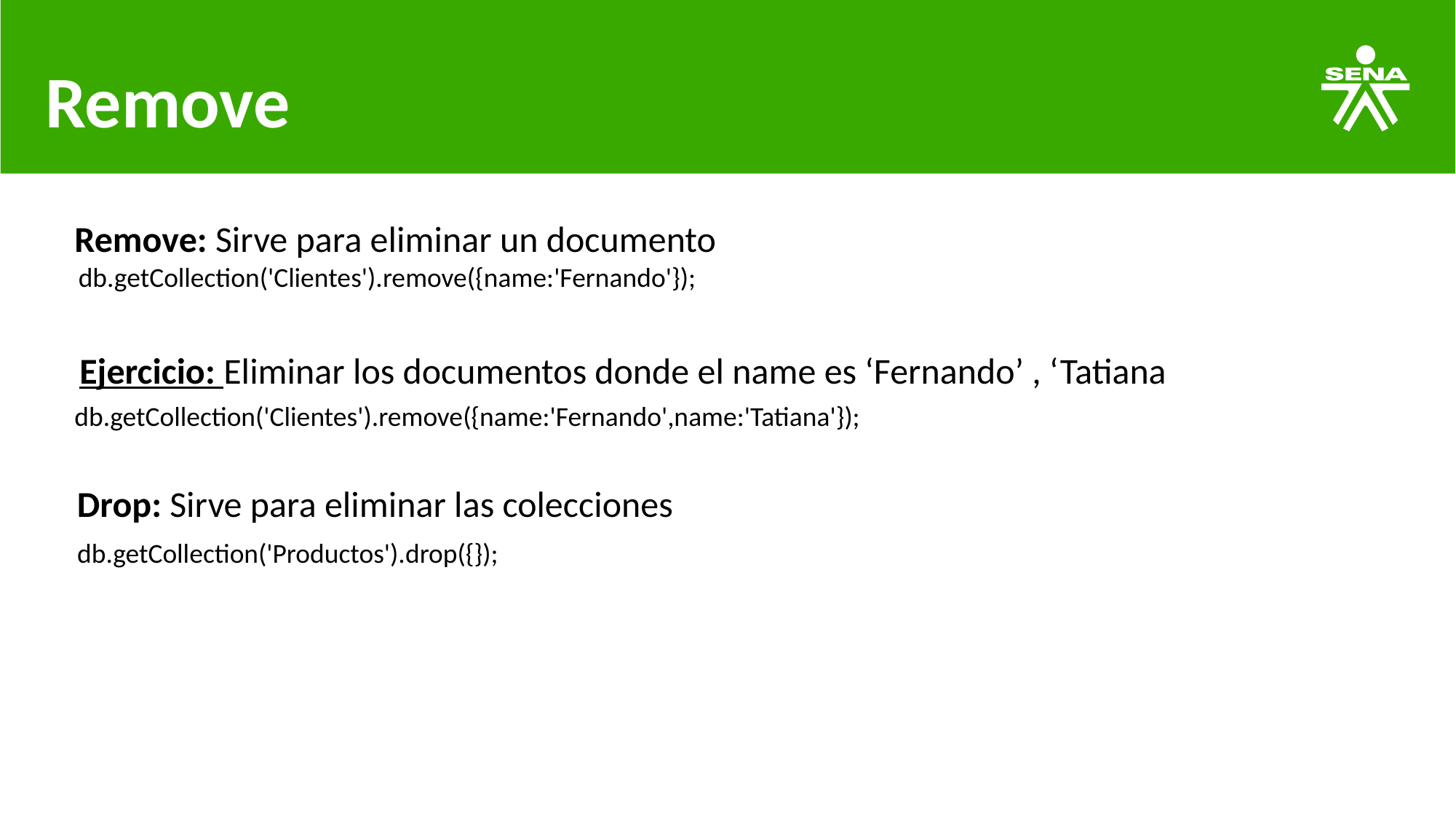

# Remove
Remove: Sirve para eliminar un documento
db.getCollection('Clientes').remove({name:'Fernando'});
Ejercicio: Eliminar los documentos donde el name es ‘Fernando’ , ‘Tatiana

db.getCollection('Clientes').remove({name:'Fernando',name:'Tatiana'});
Drop: Sirve para eliminar las colecciones
db.getCollection('Productos').drop({});